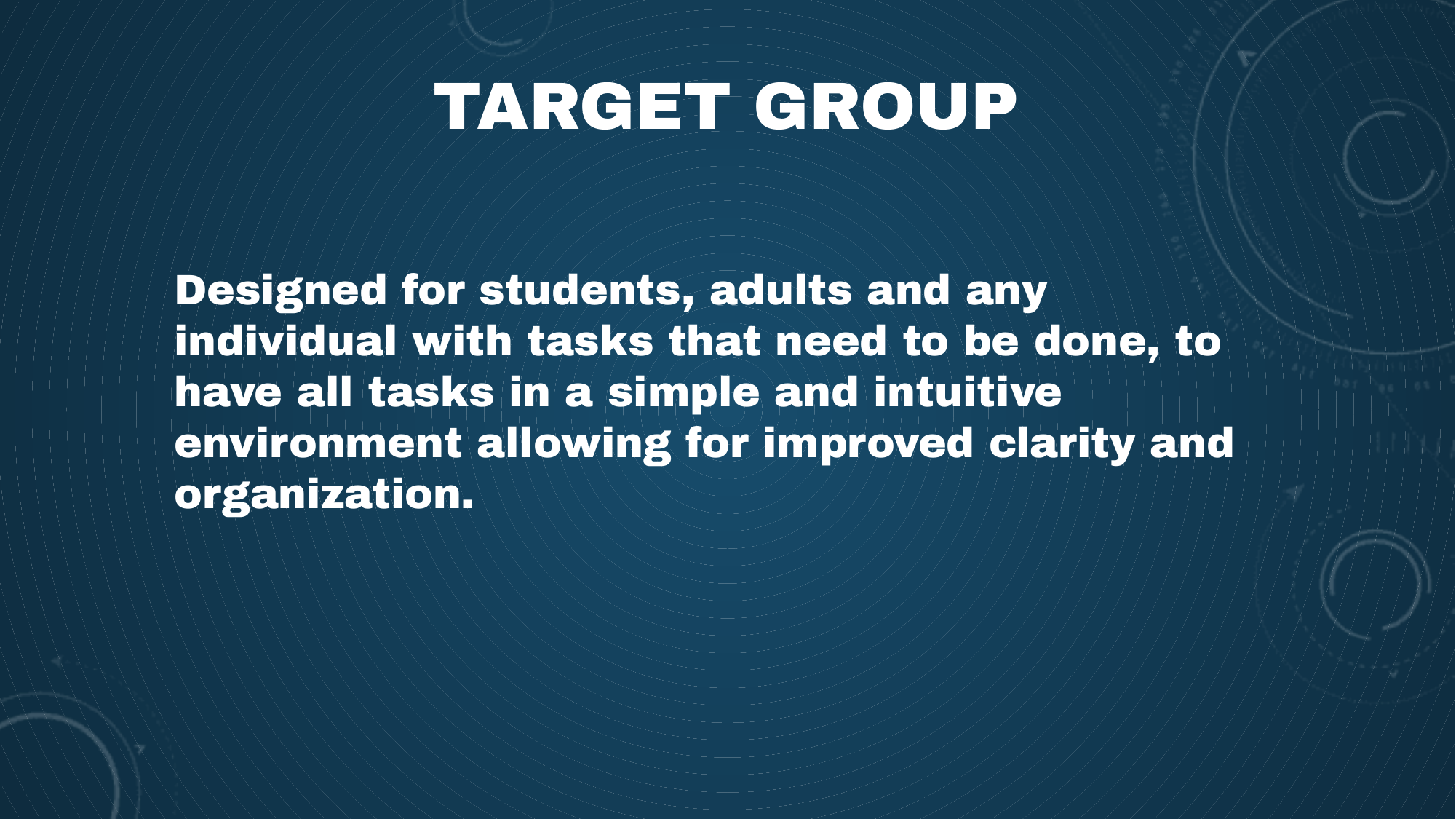

# Target group
Designed for students, adults and any individual with tasks that need to be done, to have all tasks in a simple and intuitive environment allowing for improved clarity and organization.